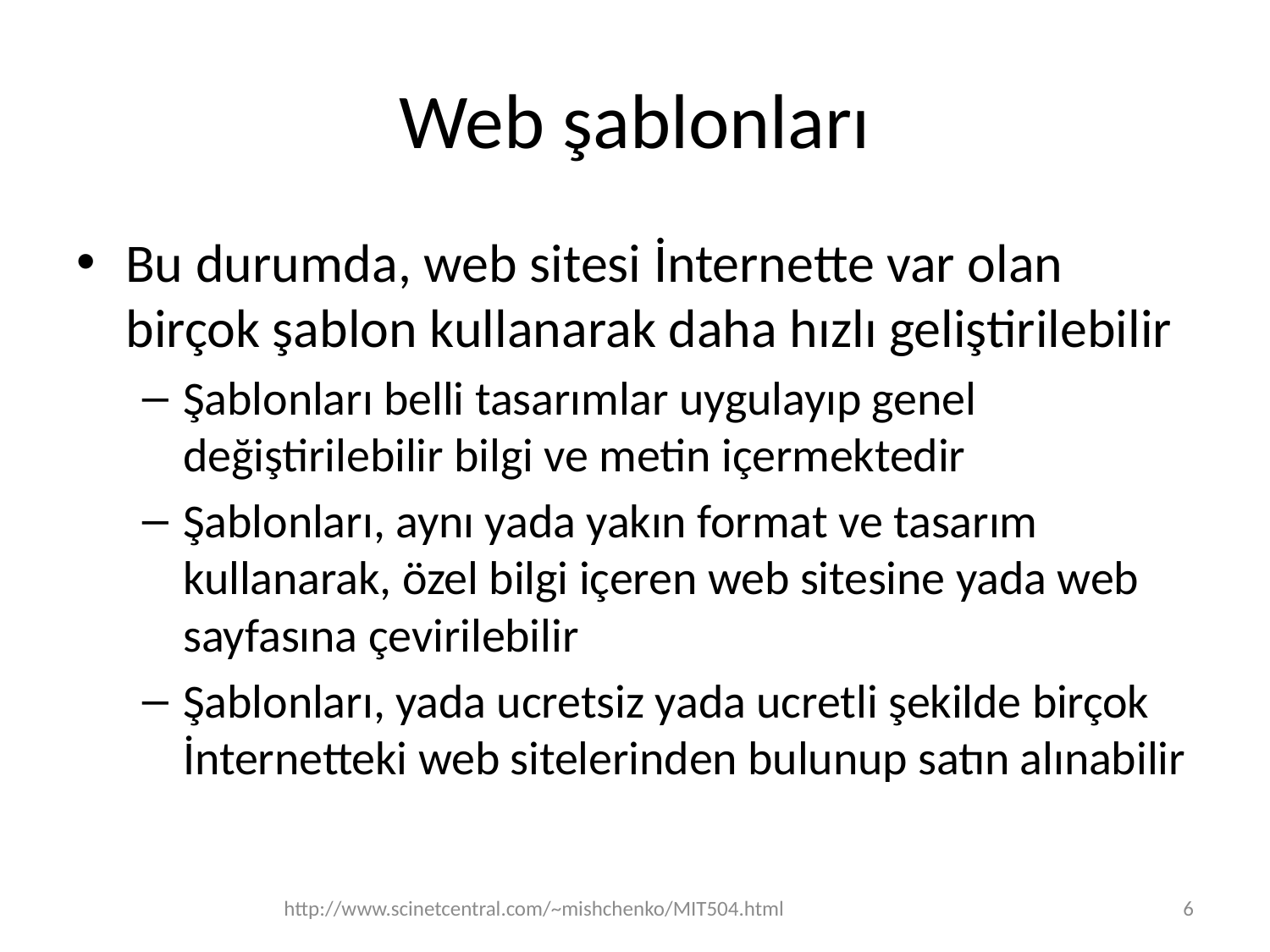

# Web şablonları
Bu durumda, web sitesi İnternette var olan birçok şablon kullanarak daha hızlı geliştirilebilir
Şablonları belli tasarımlar uygulayıp genel değiştirilebilir bilgi ve metin içermektedir
Şablonları, aynı yada yakın format ve tasarım kullanarak, özel bilgi içeren web sitesine yada web sayfasına çevirilebilir
Şablonları, yada ucretsiz yada ucretli şekilde birçok İnternetteki web sitelerinden bulunup satın alınabilir
http://www.scinetcentral.com/~mishchenko/MIT504.html
6